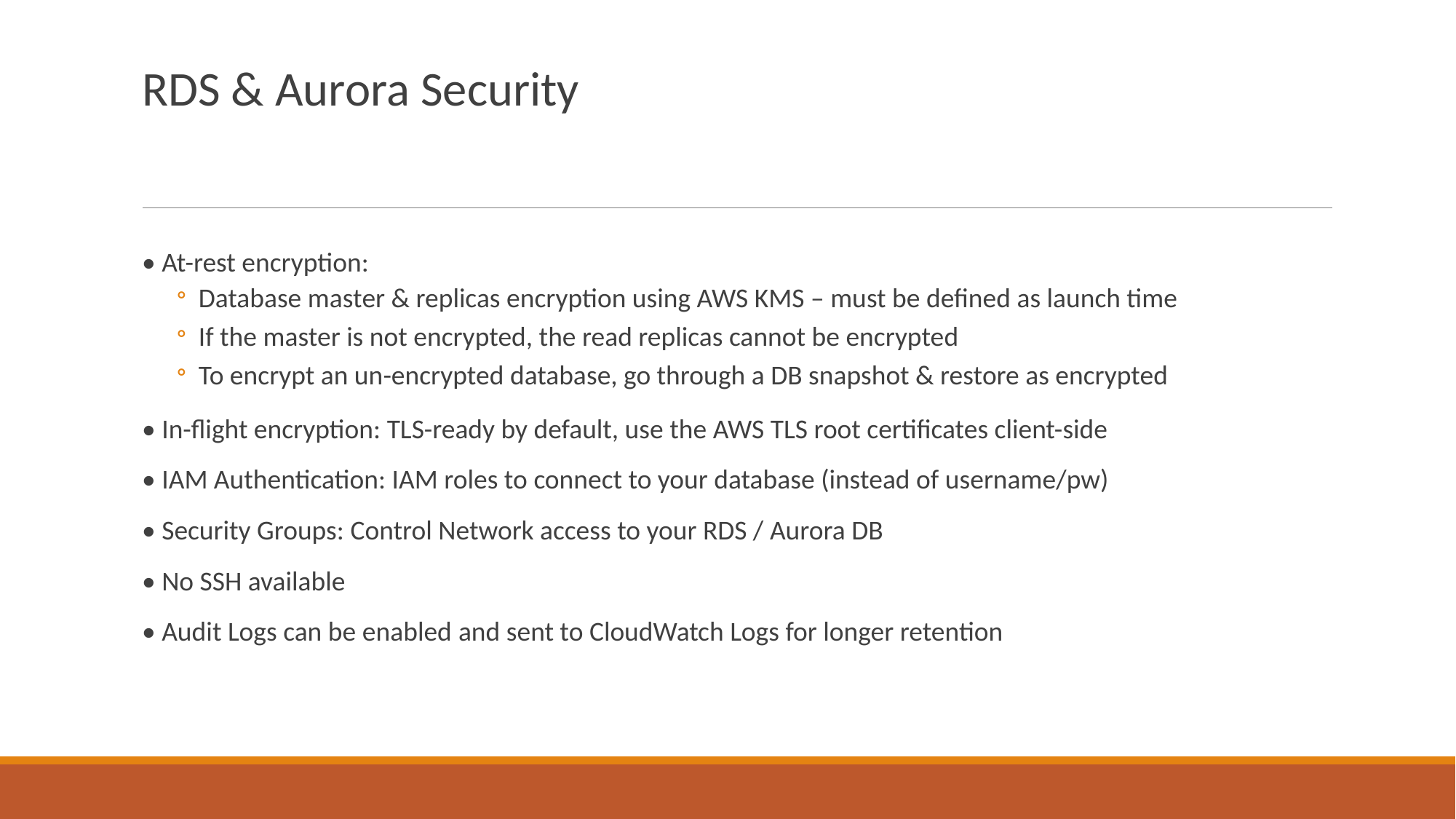

RDS & Aurora Security
• At-rest encryption:
Database master & replicas encryption using AWS KMS – must be defined as launch time
If the master is not encrypted, the read replicas cannot be encrypted
To encrypt an un-encrypted database, go through a DB snapshot & restore as encrypted
• In-flight encryption: TLS-ready by default, use the AWS TLS root certificates client-side
• IAM Authentication: IAM roles to connect to your database (instead of username/pw)
• Security Groups: Control Network access to your RDS / Aurora DB
• No SSH available
• Audit Logs can be enabled and sent to CloudWatch Logs for longer retention